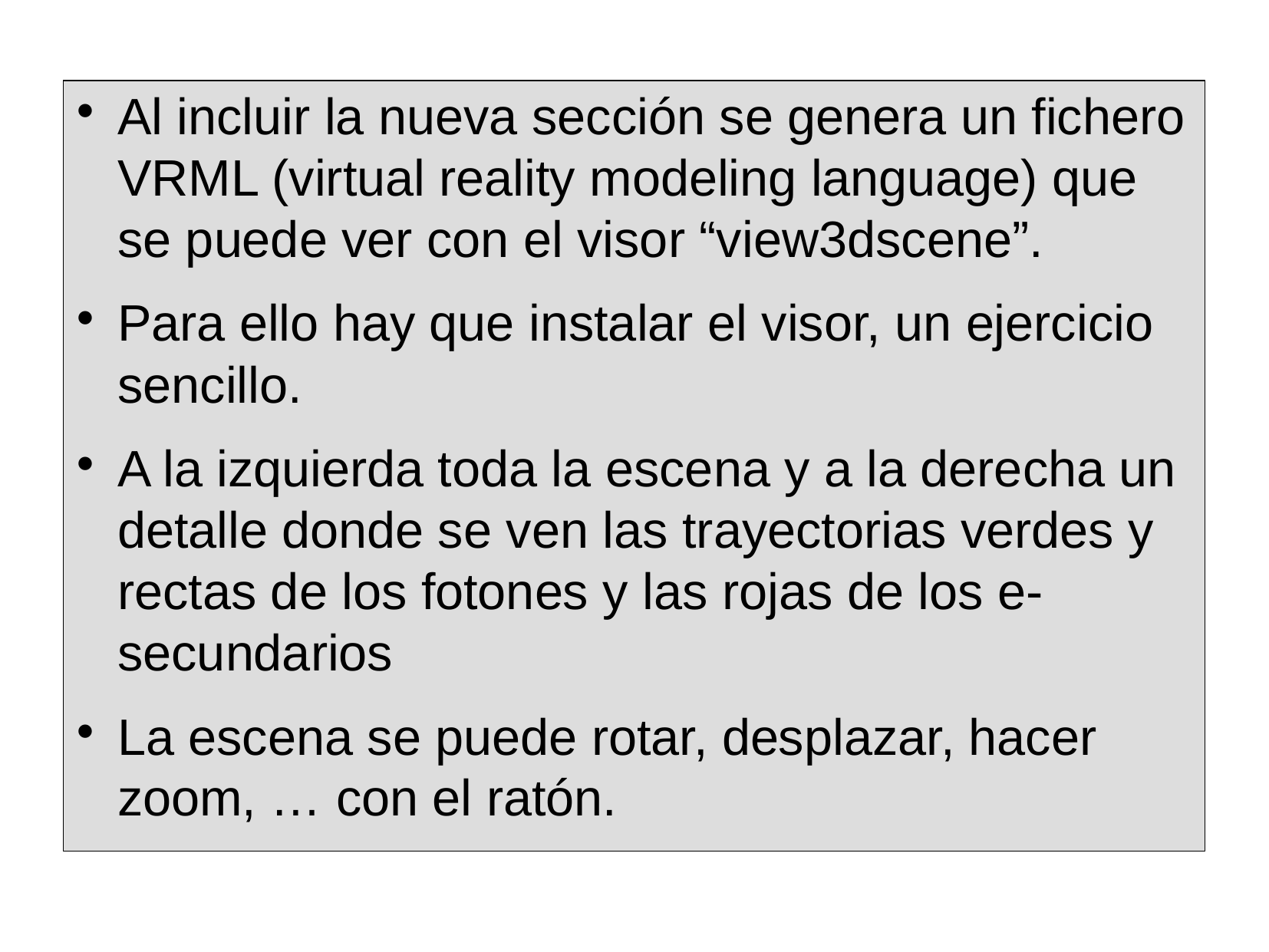

Al incluir la nueva sección se genera un fichero VRML (virtual reality modeling language) que se puede ver con el visor “view3dscene”.
Para ello hay que instalar el visor, un ejercicio sencillo.
A la izquierda toda la escena y a la derecha un detalle donde se ven las trayectorias verdes y rectas de los fotones y las rojas de los e- secundarios
La escena se puede rotar, desplazar, hacer zoom, … con el ratón.